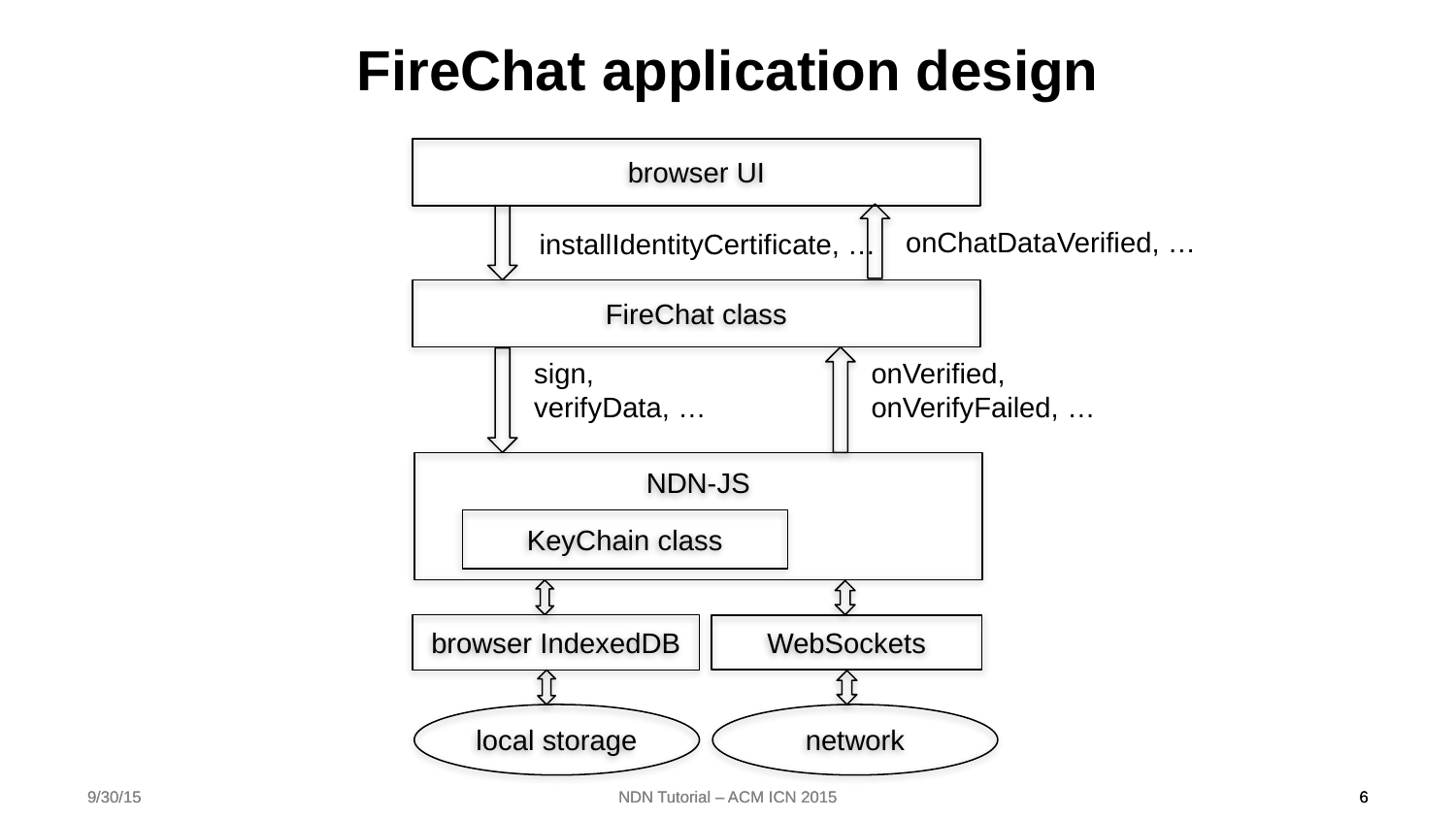

# FireChat application design

browser UI

onChatDataVerified, …
installIdentityCertificate, …
FireChat class

sign,
verifyData, …
onVerified,
onVerifyFailed, …
NDN-JS

KeyChain class

browser IndexedDB
WebSockets

local storage
network
9/30/15
9/30/15
NDN Tutorial – ACM ICN 2015
NDN Tutorial – ACM ICN 2015
6
6